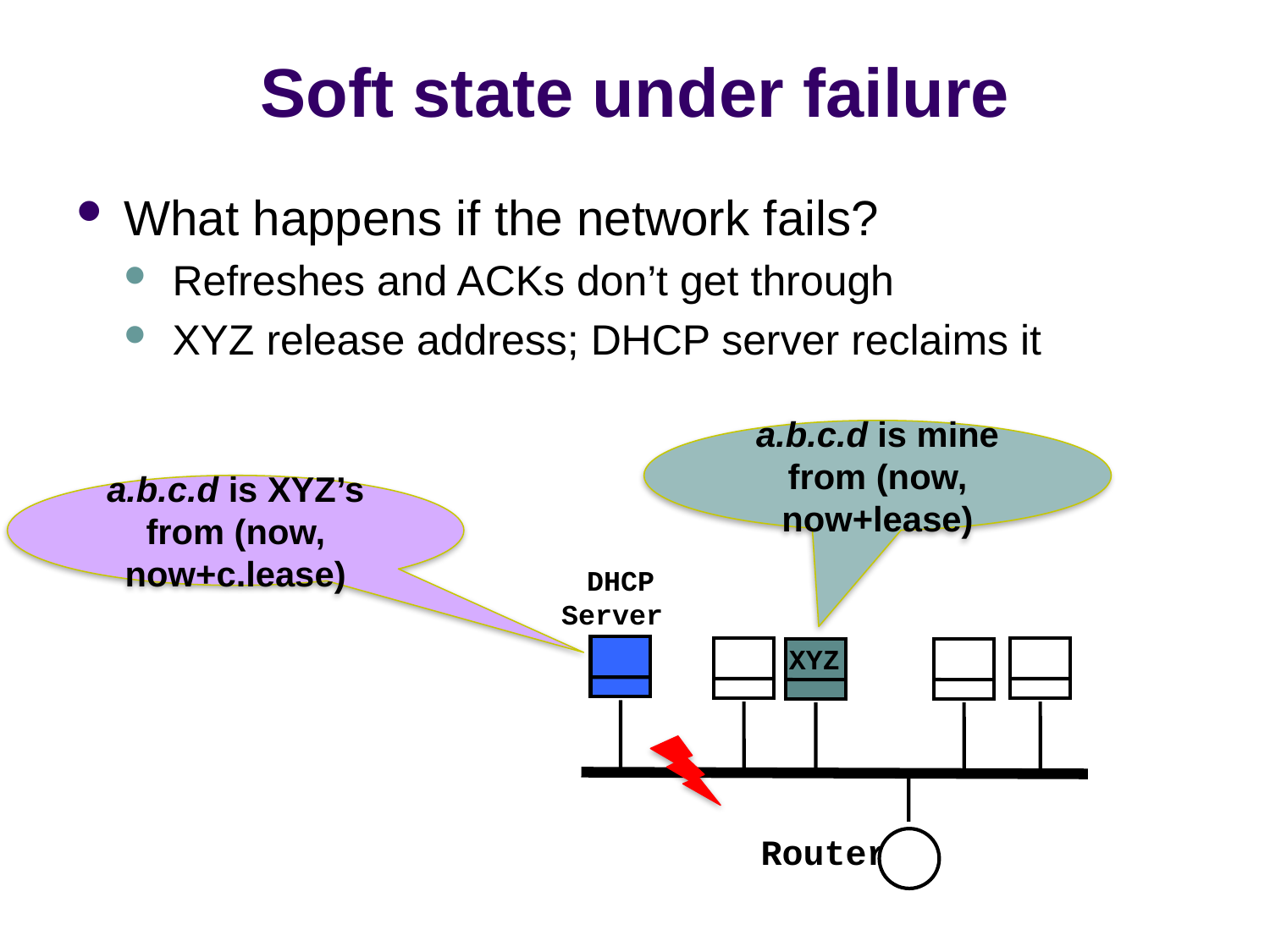

# Soft state under failure
What happens if the network fails?
Refreshes and ACKs don’t get through
XYZ release address; DHCP server reclaims it

a.b.c.d is mine from (now, now+lease)
a.b.c.d is XYZ’s from (now, now+c.lease)
DHCP
Server
XYZ

Router